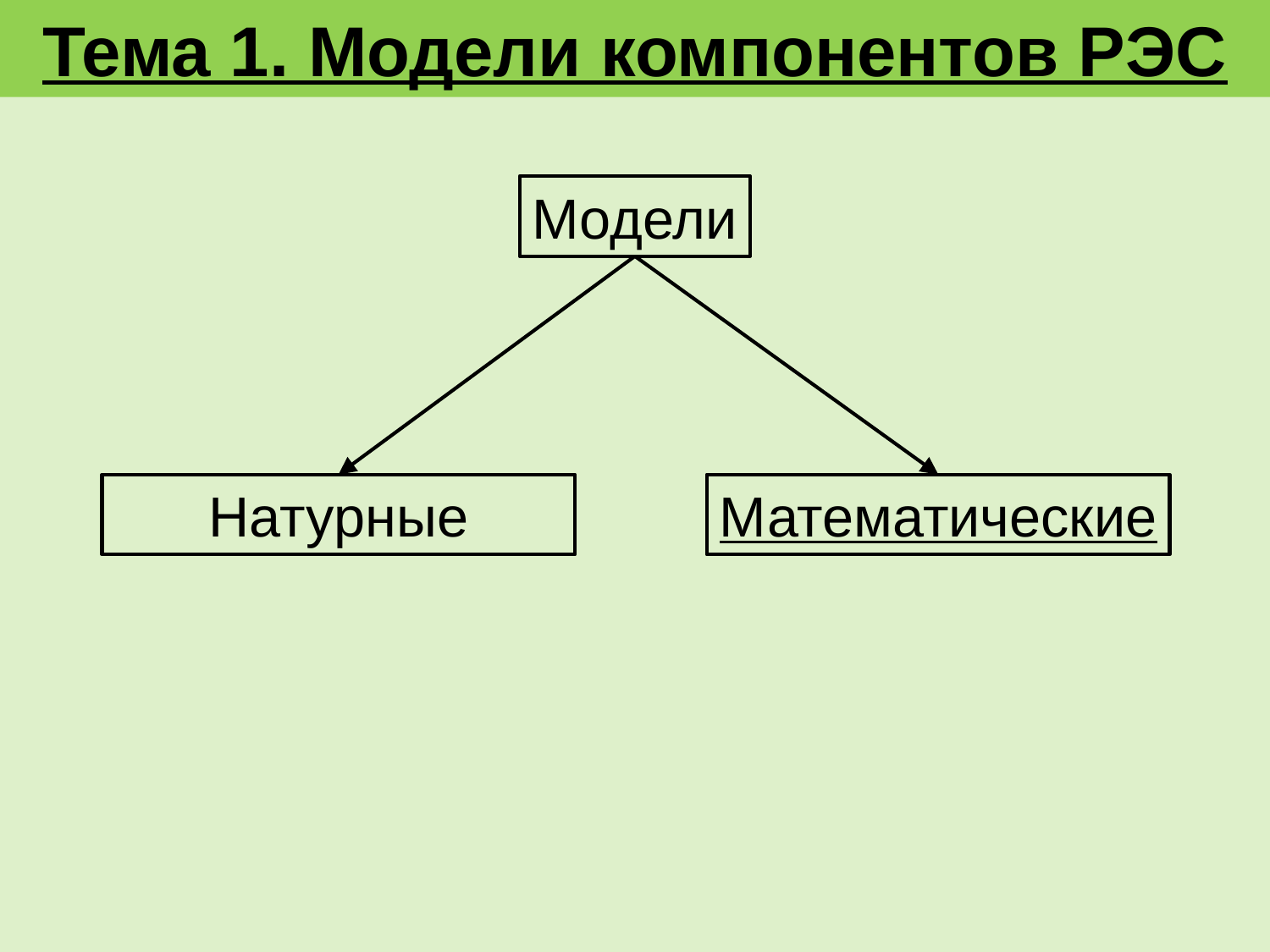

Тема 1. Модели компонентов РЭС
Модели

      Натурные
Математические